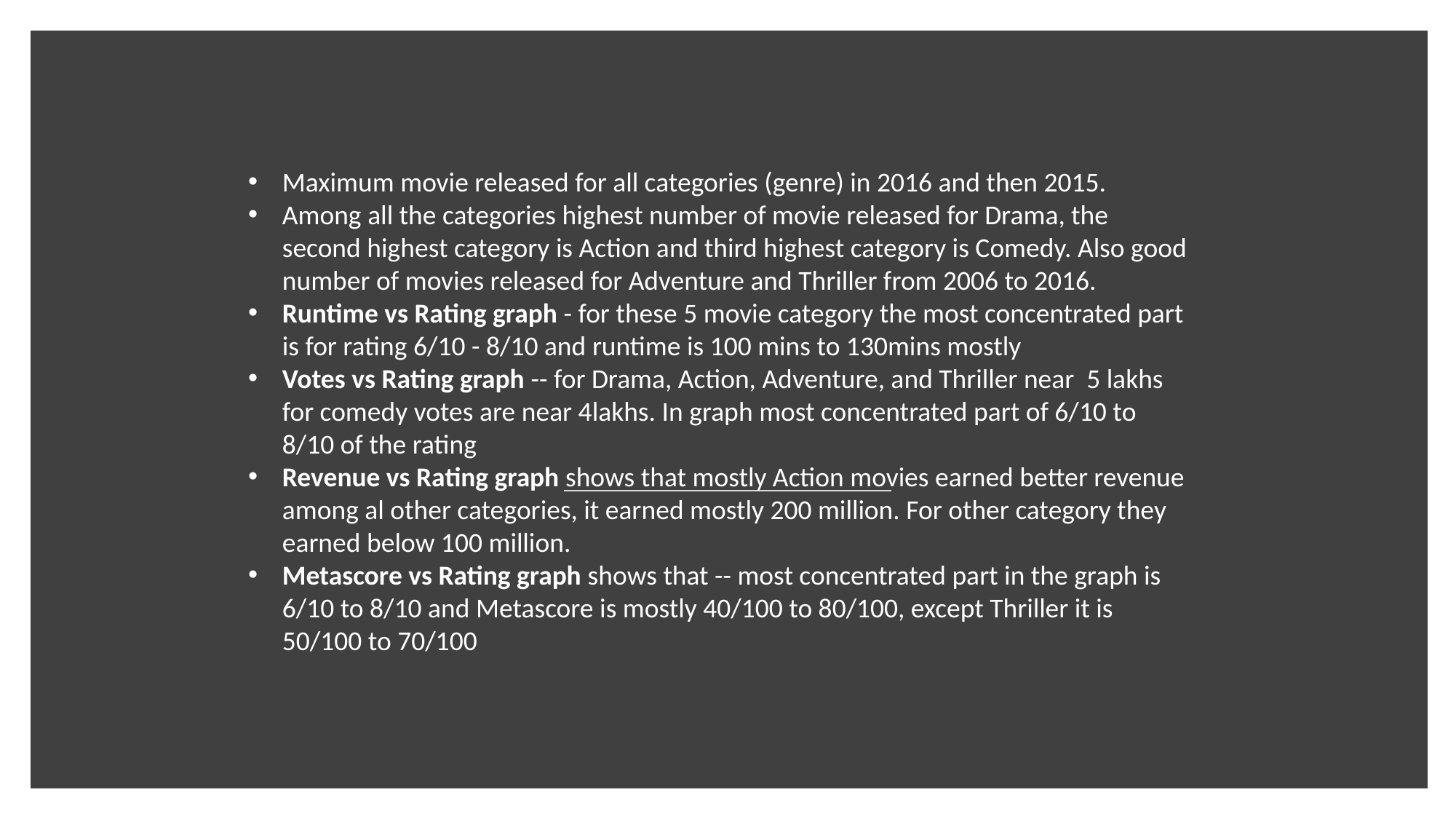

Maximum movie released for all categories (genre) in 2016 and then 2015.
Among all the categories highest number of movie released for Drama, the second highest category is Action and third highest category is Comedy. Also good number of movies released for Adventure and Thriller from 2006 to 2016.
Runtime vs Rating graph - for these 5 movie category the most concentrated part is for rating 6/10 - 8/10 and runtime is 100 mins to 130mins mostly
Votes vs Rating graph -- for Drama, Action, Adventure, and Thriller near  5 lakhs for comedy votes are near 4lakhs. In graph most concentrated part of 6/10 to 8/10 of the rating
Revenue vs Rating graph shows that mostly Action movies earned better revenue among al other categories, it earned mostly 200 million. For other category they earned below 100 million.
Metascore vs Rating graph shows that -- most concentrated part in the graph is 6/10 to 8/10 and Metascore is mostly 40/100 to 80/100, except Thriller it is 50/100 to 70/100